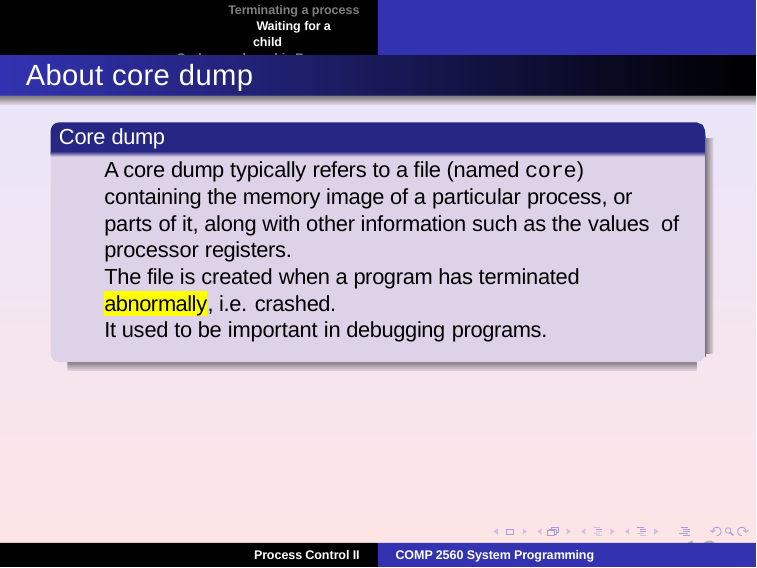

Terminating a process  Waiting for a child
Orphan and zombie Processes

About core dump
Core dump
A core dump typically refers to a file (named core)  containing the memory image of a particular process, or  parts of it, along with other information such as the values  of processor registers.
The file is created when a program has terminated  abnormally, i.e. crashed.
It used to be important in debugging programs.

19

Process Control II
COMP 2560 System Programming